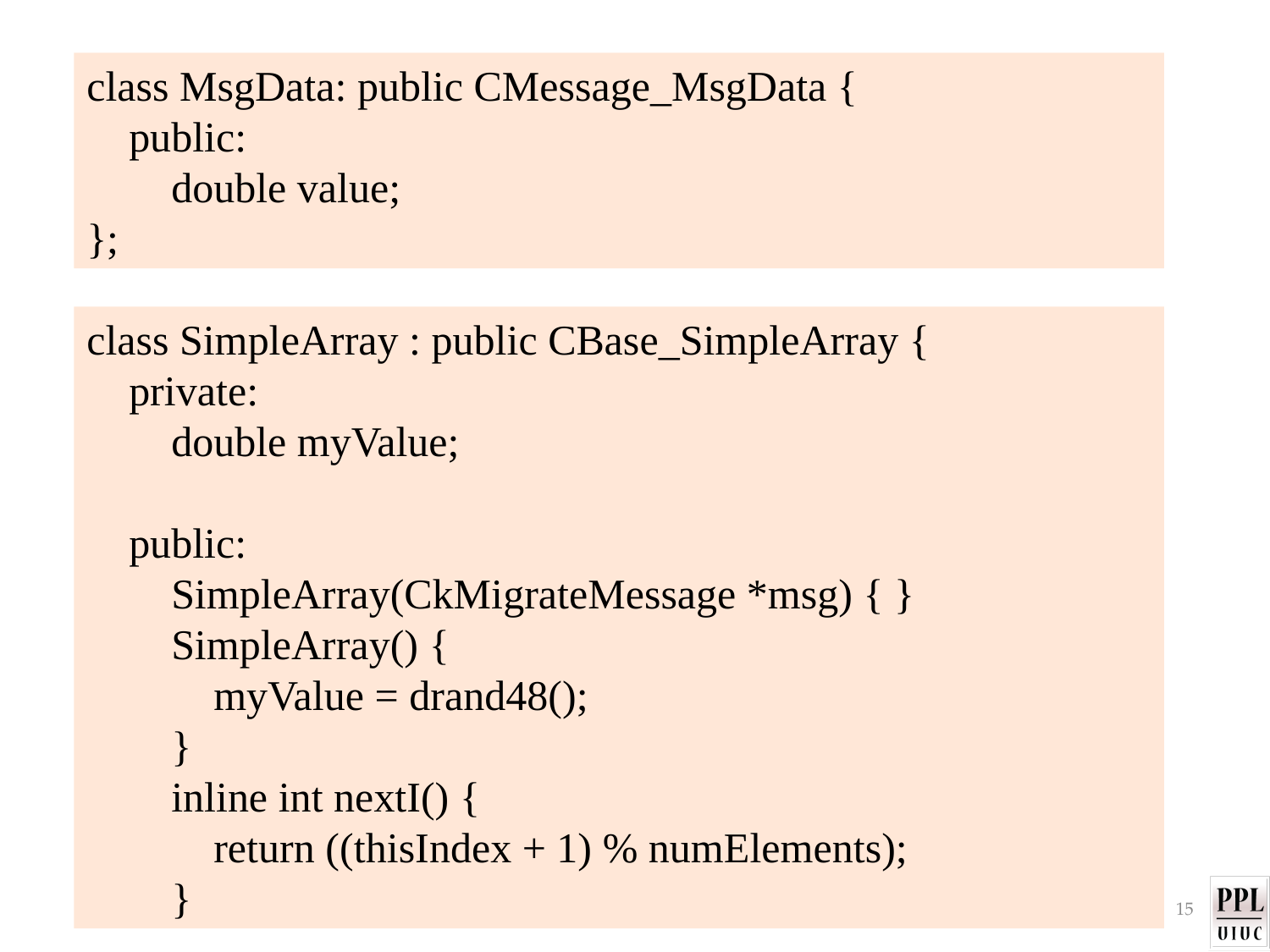

class MsgData: public CMessage_MsgData {
    public:
        double value;
};
class SimpleArray : public CBase_SimpleArray {
    private:
        double myValue;

    public:
        SimpleArray(CkMigrateMessage *msg) { }
        SimpleArray() {
            myValue = drand48();
        }
        inline int nextI() {
            return ((thisIndex + 1) % numElements);
        }
10/9/12
cs598LVK
15